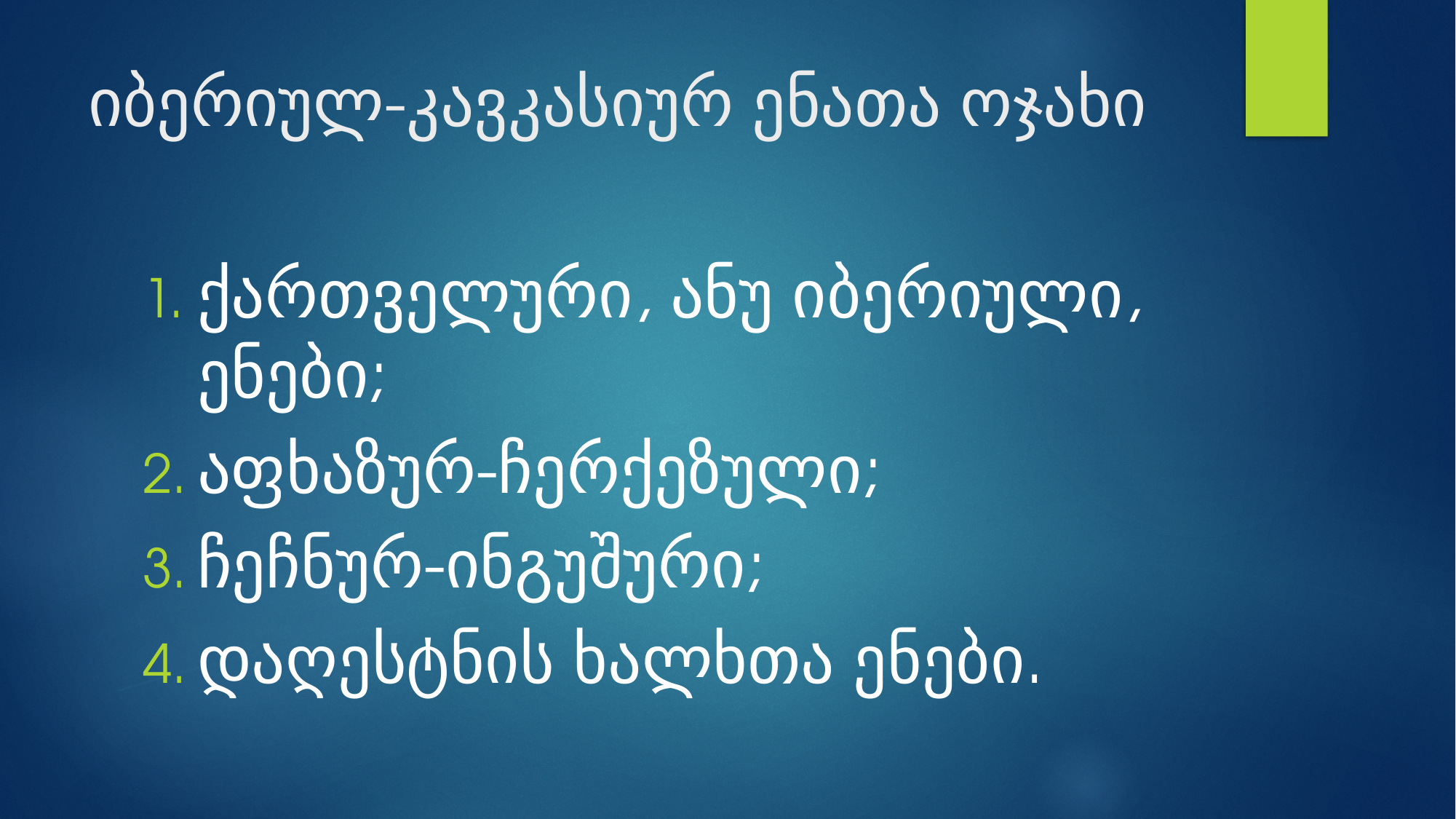

# იბერიულ-კავკასიურ ენათა ოჯახი
ქართველური, ანუ იბერიული, ენები;
აფხაზურ-ჩერქეზული;
ჩეჩნურ-ინგუშური;
დაღესტნის ხალხთა ენები.